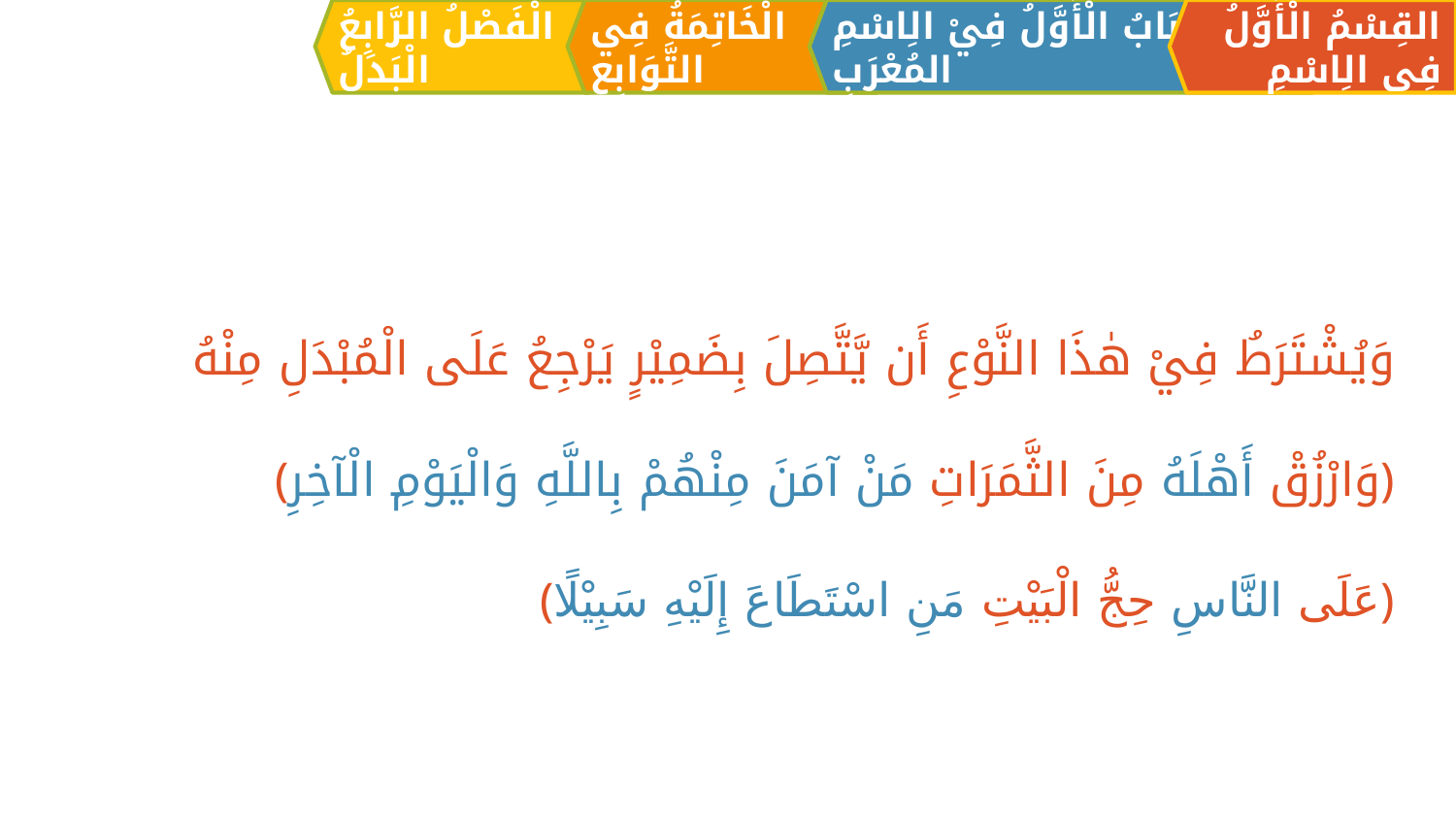

الْفَصْلُ الرَّابِعُ الْبَدَلُ
الْخَاتِمَةُ فِي التَّوَابِعِ
القِسْمُ الْأَوَّلُ فِي الِاسْمِ
اَلبَابُ الْأَوَّلُ فِيْ الِاسْمِ المُعْرَبِ
وَيُشْتَرَطُ فِيْ هٰذَا النَّوْعِ أَن يَّتَّصِلَ بِضَمِيْرٍ يَرْجِعُ عَلَی الْمُبْدَلِ مِنْهُ
﴿وَارْزُقْ أَهْلَهُ مِنَ الثَّمَرَاتِ مَنْ آمَنَ مِنْهُمْ بِاللَّهِ وَالْيَوْمِ الْآخِرِ﴾
﴿عَلَى النَّاسِ حِجُّ الْبَيْتِ مَنِ اسْتَطَاعَ إِلَيْهِ سَبِيْلًا﴾